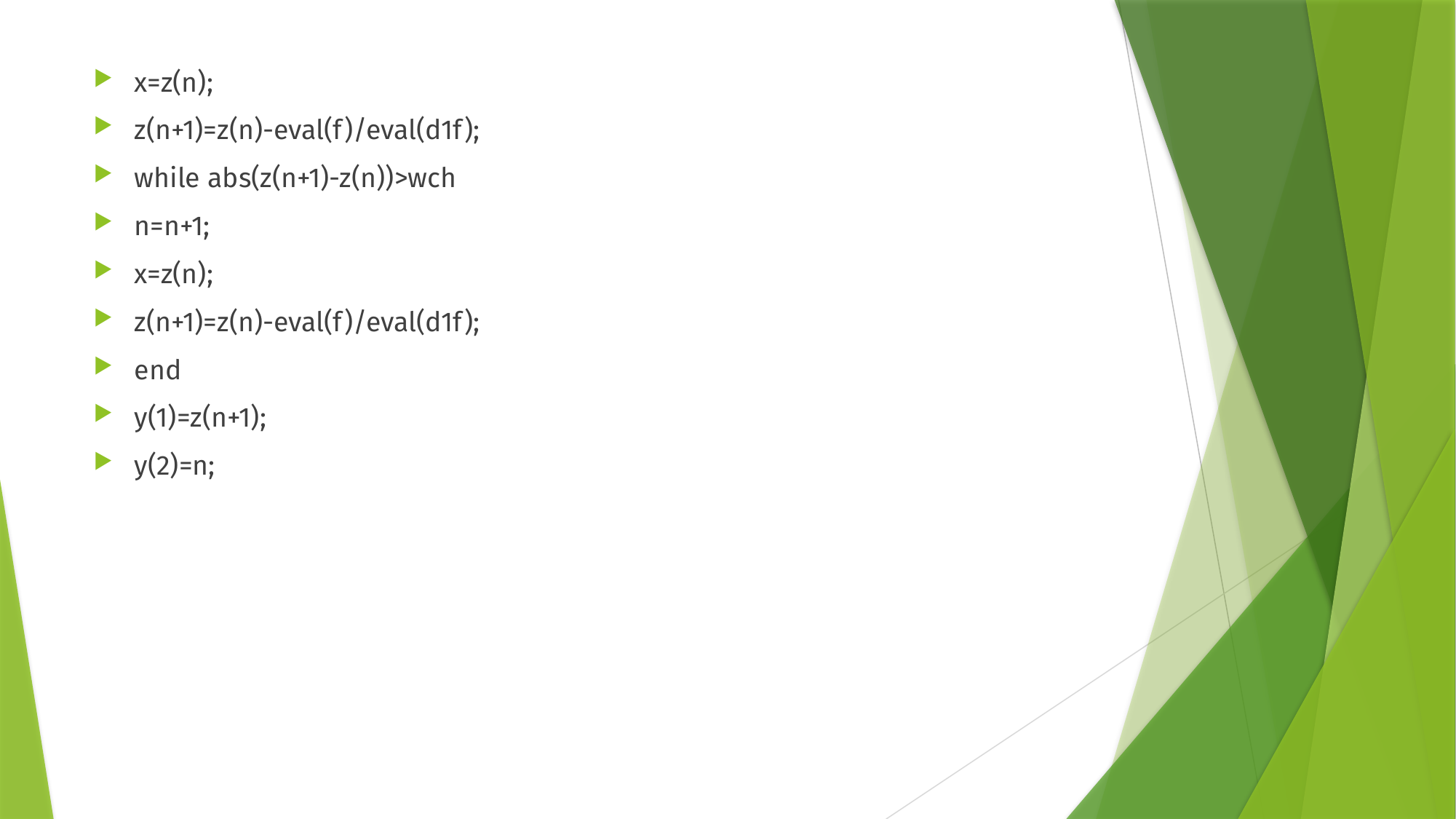

x=z(n);
z(n+1)=z(n)-eval(f)/eval(d1f);
while abs(z(n+1)-z(n))>wch
n=n+1;
x=z(n);
z(n+1)=z(n)-eval(f)/eval(d1f);
end
y(1)=z(n+1);
y(2)=n;